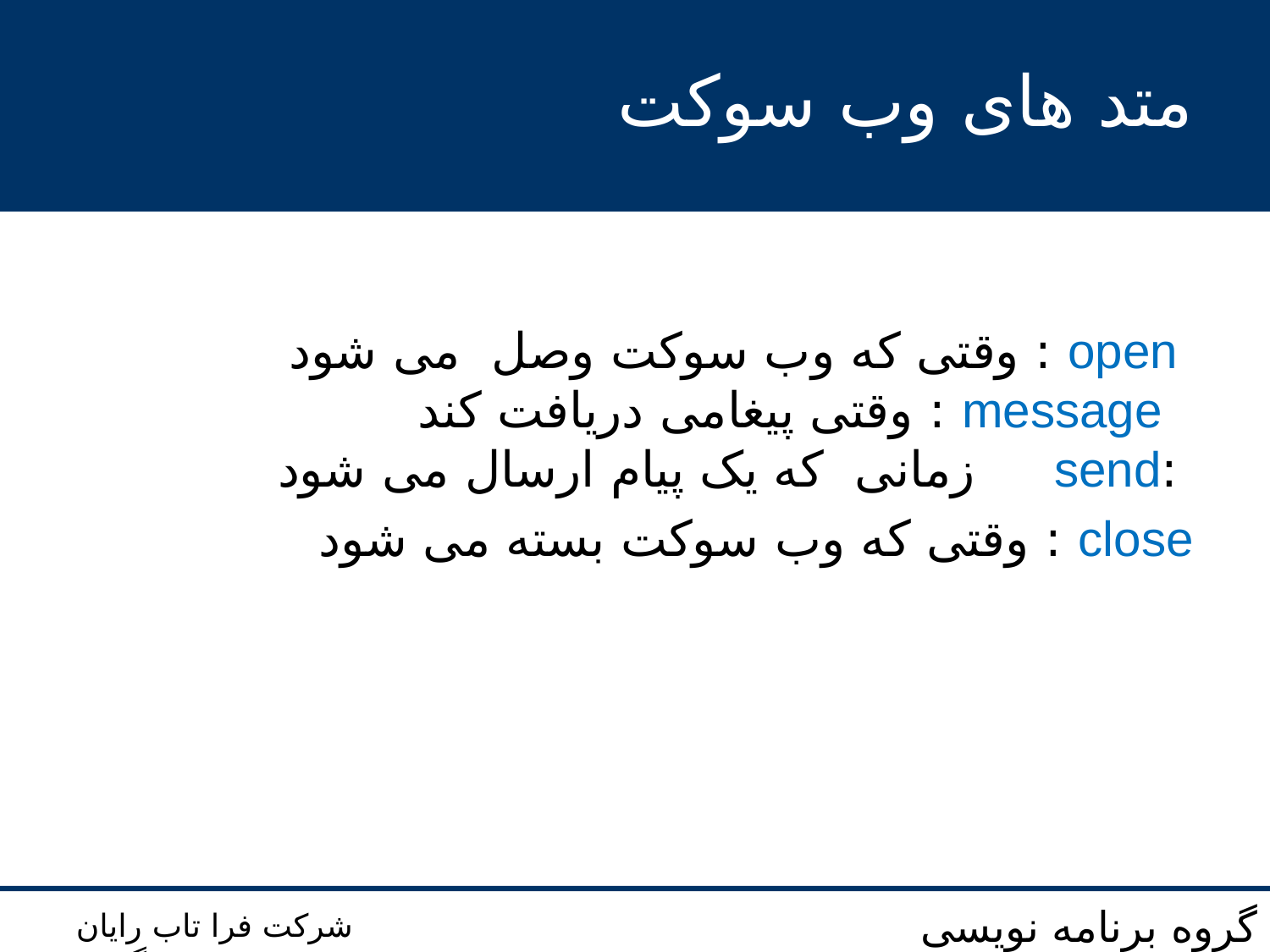

# متد های وب سوکت

 open : وقتی که وب سوکت وصل  می شود
  message : وقتی پیغامی دریافت کند
 :send     زمانی  که یک پیام ارسال می شود
close : وقتی که وب سوکت بسته می شود

گروه برنامه نویسی هیلتن
شرکت فرا تاب رایان گستر